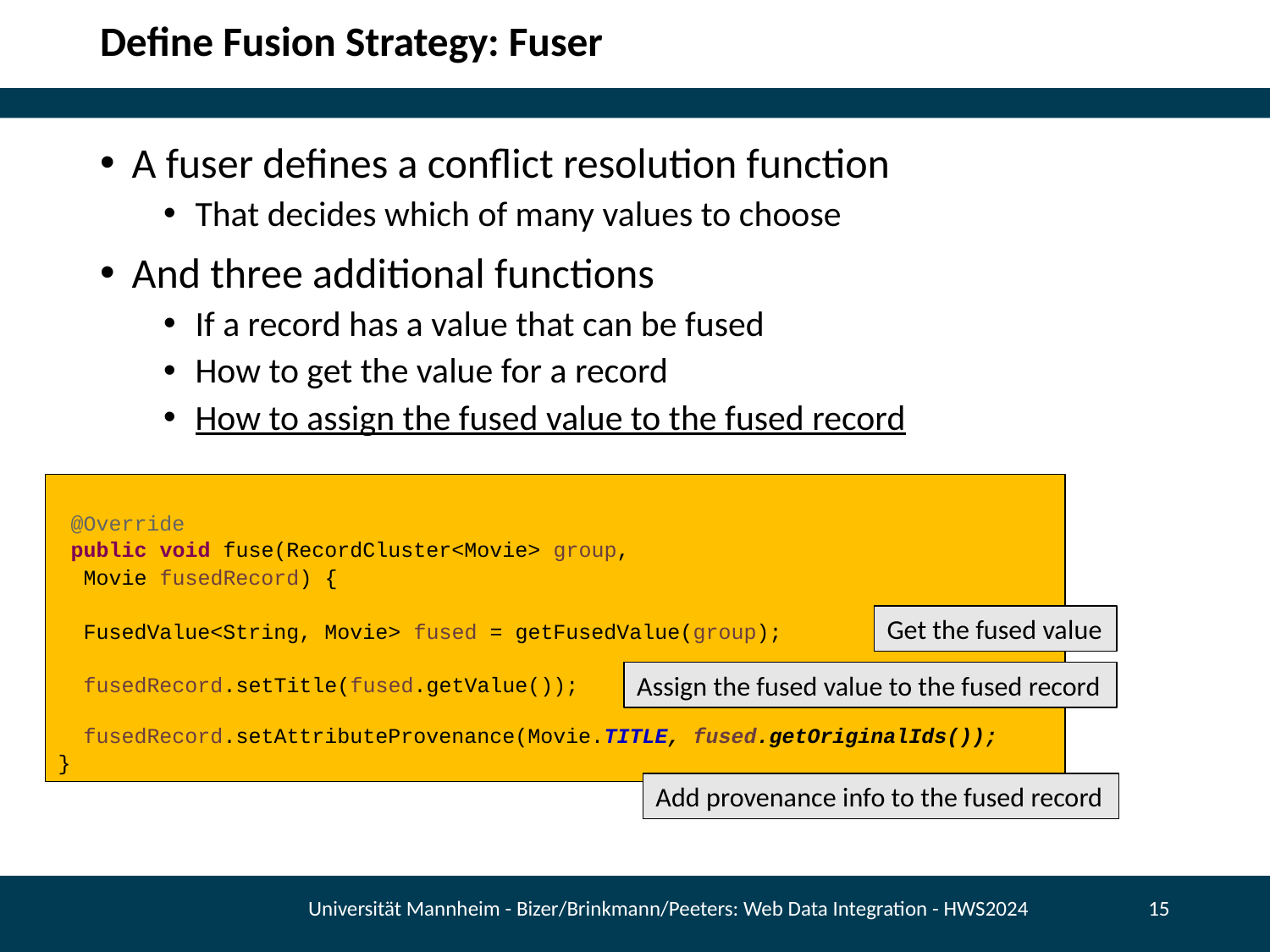

# Define Fusion Strategy: Fuser
A fuser defines a conflict resolution function
That decides which of many values to choose
And three additional functions
If a record has a value that can be fused
How to get the value for a record
How to assign the fused value to the fused record

 @Override
 public void fuse(RecordCluster<Movie> group,
  Movie fusedRecord) {

  FusedValue<String, Movie> fused = getFusedValue(group);

  fusedRecord.setTitle(fused.getValue());

  fusedRecord.setAttributeProvenance(Movie.TITLE, fused.getOriginalIds());
}
Get the fused value
Assign the fused value to the fused record
Add provenance info to the fused record
Universität Mannheim - Bizer/Brinkmann/Peeters: Web Data Integration - HWS2024
15